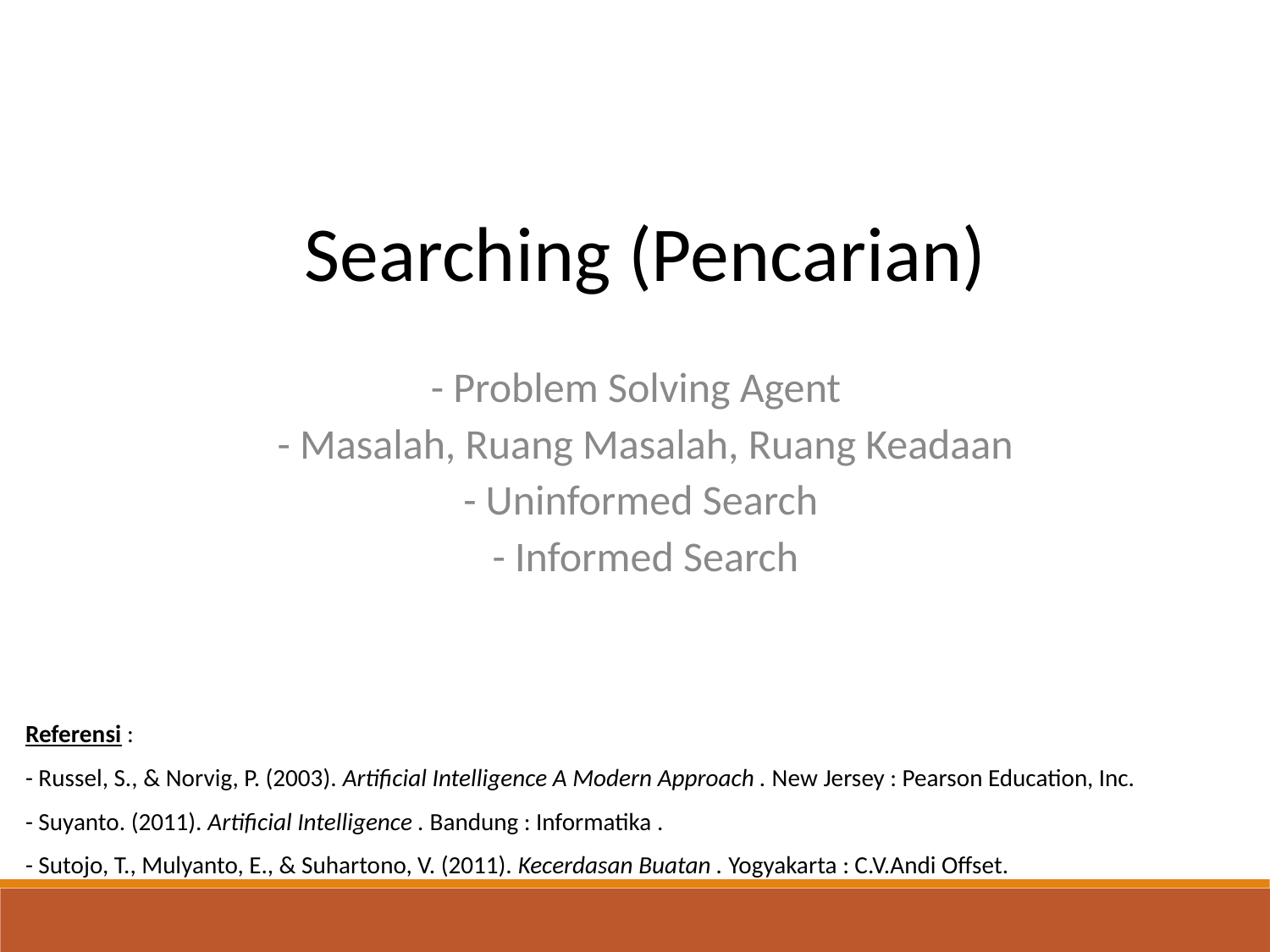

Searching (Pencarian)
- Problem Solving Agent
- Masalah, Ruang Masalah, Ruang Keadaan
- Uninformed Search
- Informed Search

Referensi :
- Russel, S., & Norvig, P. (2003). Artificial Intelligence A Modern Approach . New Jersey : Pearson Education, Inc.
- Suyanto. (2011). Artificial Intelligence . Bandung : Informatika .
- Sutojo, T., Mulyanto, E., & Suhartono, V. (2011). Kecerdasan Buatan . Yogyakarta : C.V.Andi Offset.